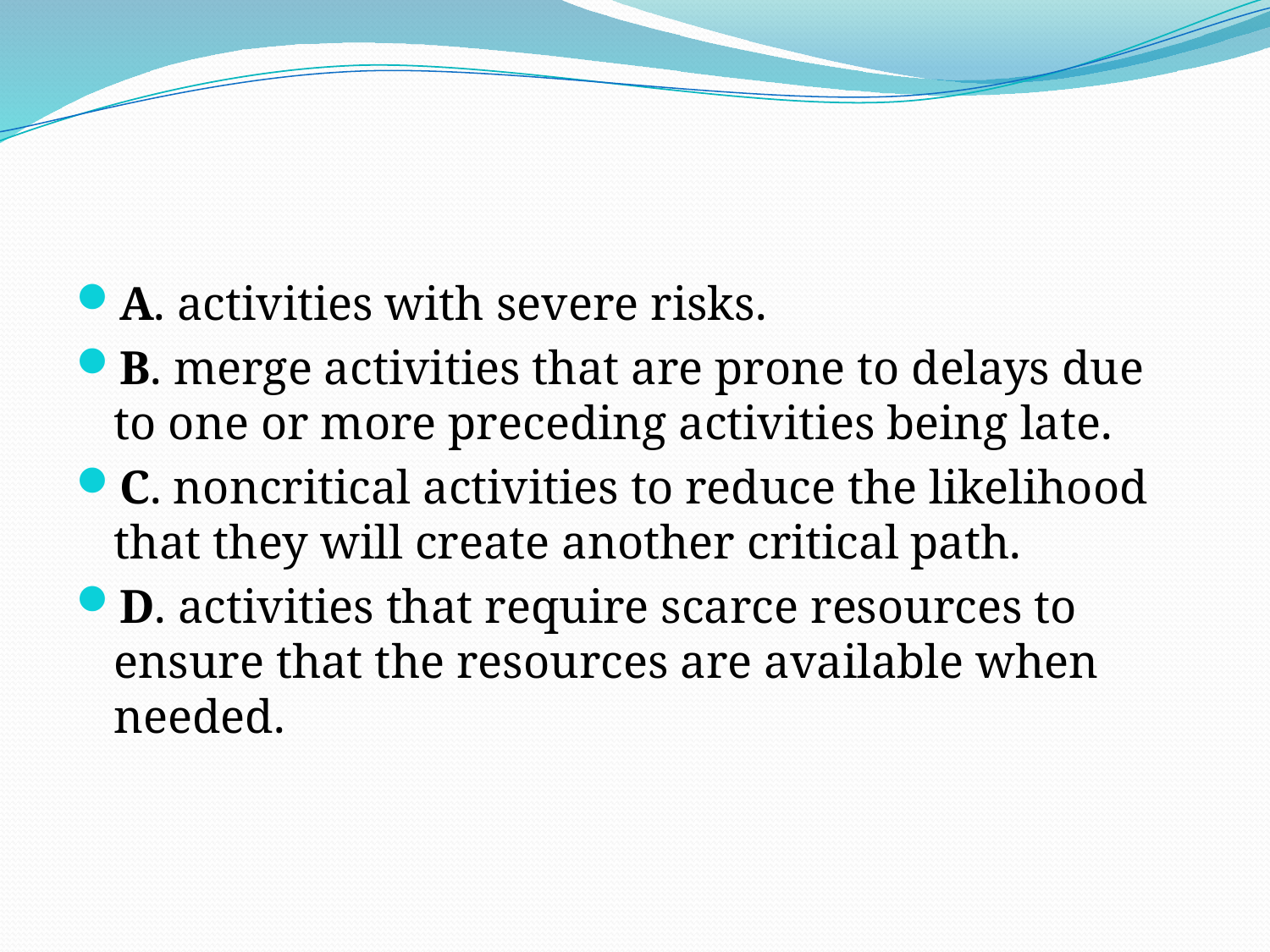

#
A. activities with severe risks.
B. merge activities that are prone to delays due to one or more preceding activities being late.
C. noncritical activities to reduce the likelihood that they will create another critical path.
D. activities that require scarce resources to ensure that the resources are available when needed.